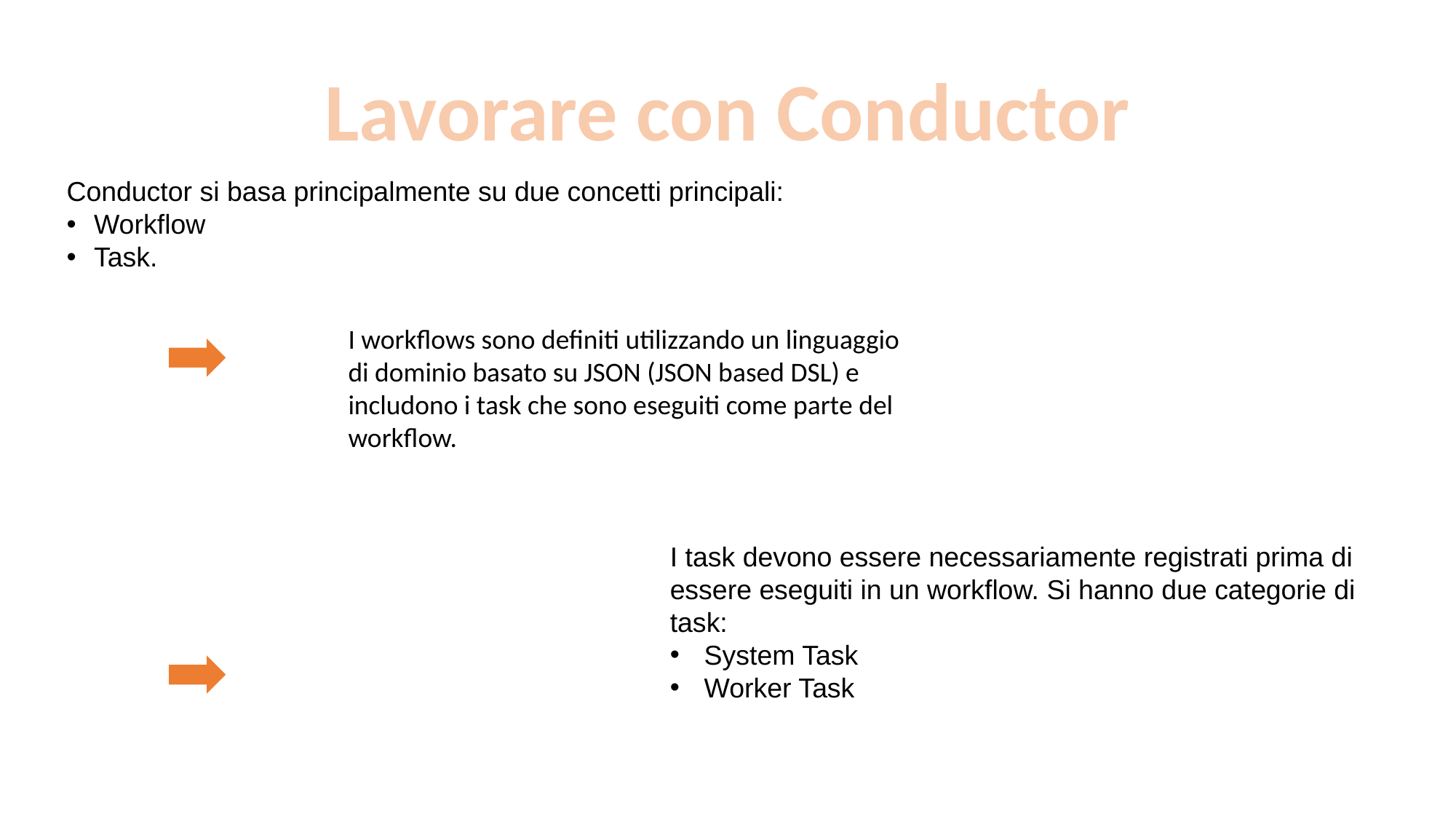

Lavorare con Conductor
Conductor si basa principalmente su due concetti principali:
Workflow
Task.

I workflows sono definiti utilizzando un linguaggio di dominio basato su JSON (JSON based DSL) e includono i task che sono eseguiti come parte del workflow.

I task devono essere necessariamente registrati prima di essere eseguiti in un workflow. Si hanno due categorie di task:
System Task
Worker Task